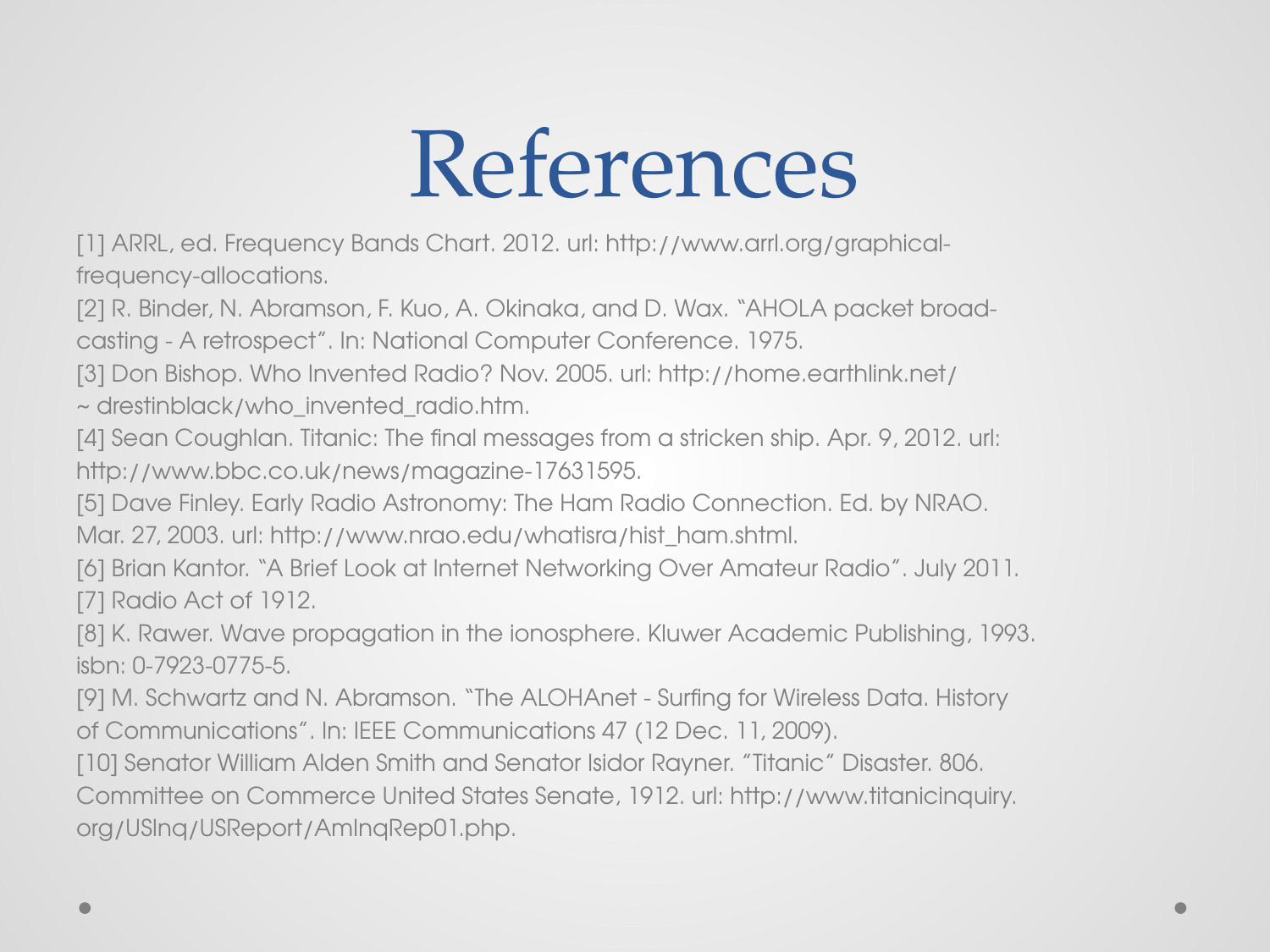

# References
[1] ARRL, ed. Frequency Bands Chart. 2012. url: http://www.arrl.org/graphical-
frequency-allocations.
[2] R. Binder, N. Abramson, F. Kuo, A. Okinaka, and D. Wax. “AHOLA packet broad-
casting - A retrospect”. In: National Computer Conference. 1975.
[3] Don Bishop. Who Invented Radio? Nov. 2005. url: http://home.earthlink.net/
~ drestinblack/who_invented_radio.htm.
[4] Sean Coughlan. Titanic: The final messages from a stricken ship. Apr. 9, 2012. url:
http://www.bbc.co.uk/news/magazine-17631595.
[5] Dave Finley. Early Radio Astronomy: The Ham Radio Connection. Ed. by NRAO.
Mar. 27, 2003. url: http://www.nrao.edu/whatisra/hist_ham.shtml.
[6] Brian Kantor. “A Brief Look at Internet Networking Over Amateur Radio”. July 2011.
[7] Radio Act of 1912.
[8] K. Rawer. Wave propagation in the ionosphere. Kluwer Academic Publishing, 1993.
isbn: 0-7923-0775-5.
[9] M. Schwartz and N. Abramson. “The ALOHAnet - Surfing for Wireless Data. History
of Communications”. In: IEEE Communications 47 (12 Dec. 11, 2009).
[10] Senator William Alden Smith and Senator Isidor Rayner. ”Titanic” Disaster. 806.
Committee on Commerce United States Senate, 1912. url: http://www.titanicinquiry.
org/USInq/USReport/AmInqRep01.php.